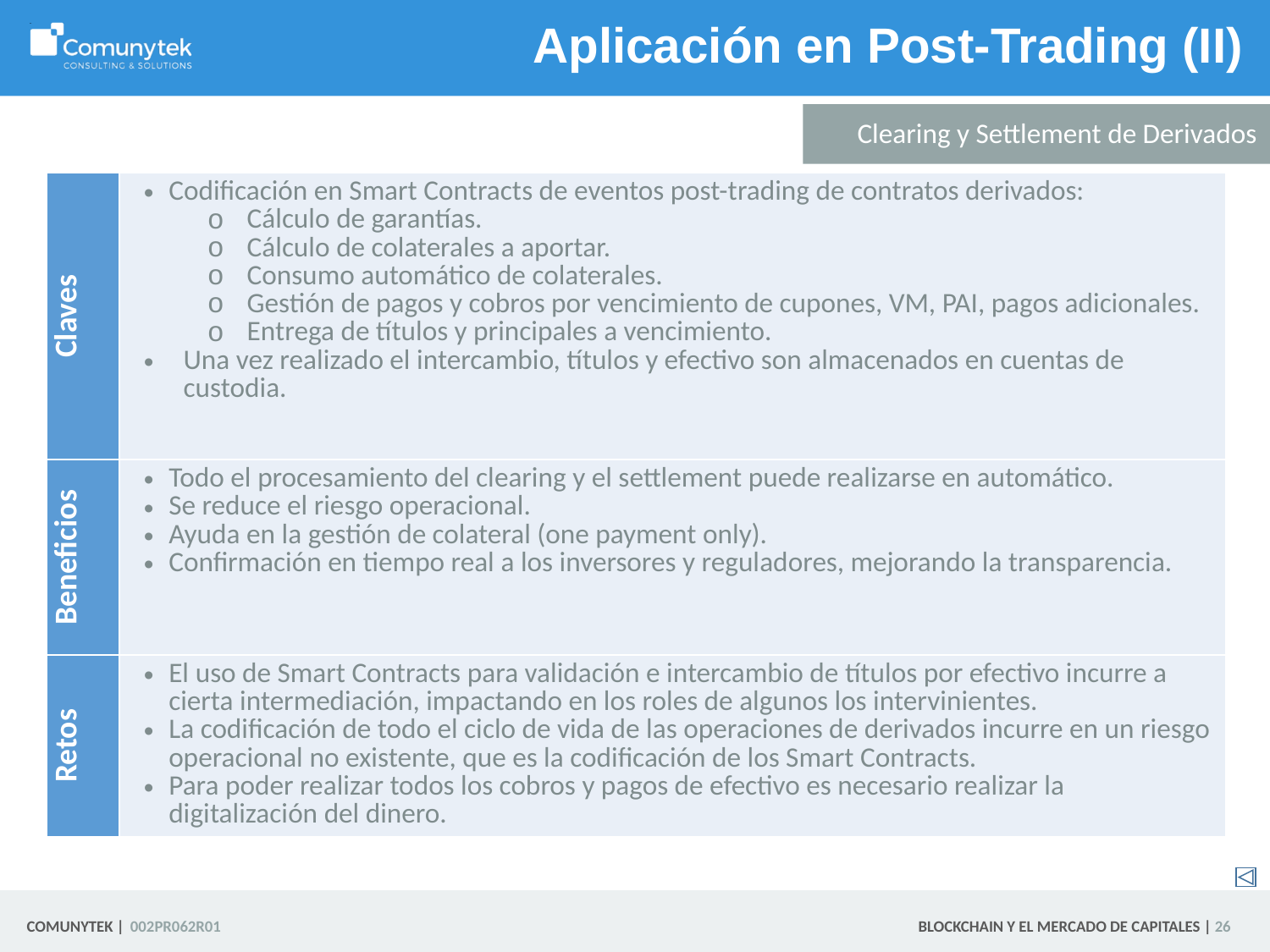

# Aplicación en Post-Trading (II)
Clearing y Settlement de Derivados
| Claves | Codificación en Smart Contracts de eventos post-trading de contratos derivados: Cálculo de garantías. Cálculo de colaterales a aportar. Consumo automático de colaterales. Gestión de pagos y cobros por vencimiento de cupones, VM, PAI, pagos adicionales. Entrega de títulos y principales a vencimiento. Una vez realizado el intercambio, títulos y efectivo son almacenados en cuentas de custodia. |
| --- | --- |
| Beneficios | Todo el procesamiento del clearing y el settlement puede realizarse en automático. Se reduce el riesgo operacional. Ayuda en la gestión de colateral (one payment only). Confirmación en tiempo real a los inversores y reguladores, mejorando la transparencia. |
| Retos | El uso de Smart Contracts para validación e intercambio de títulos por efectivo incurre a cierta intermediación, impactando en los roles de algunos los intervinientes. La codificación de todo el ciclo de vida de las operaciones de derivados incurre en un riesgo operacional no existente, que es la codificación de los Smart Contracts. Para poder realizar todos los cobros y pagos de efectivo es necesario realizar la digitalización del dinero. |

 26